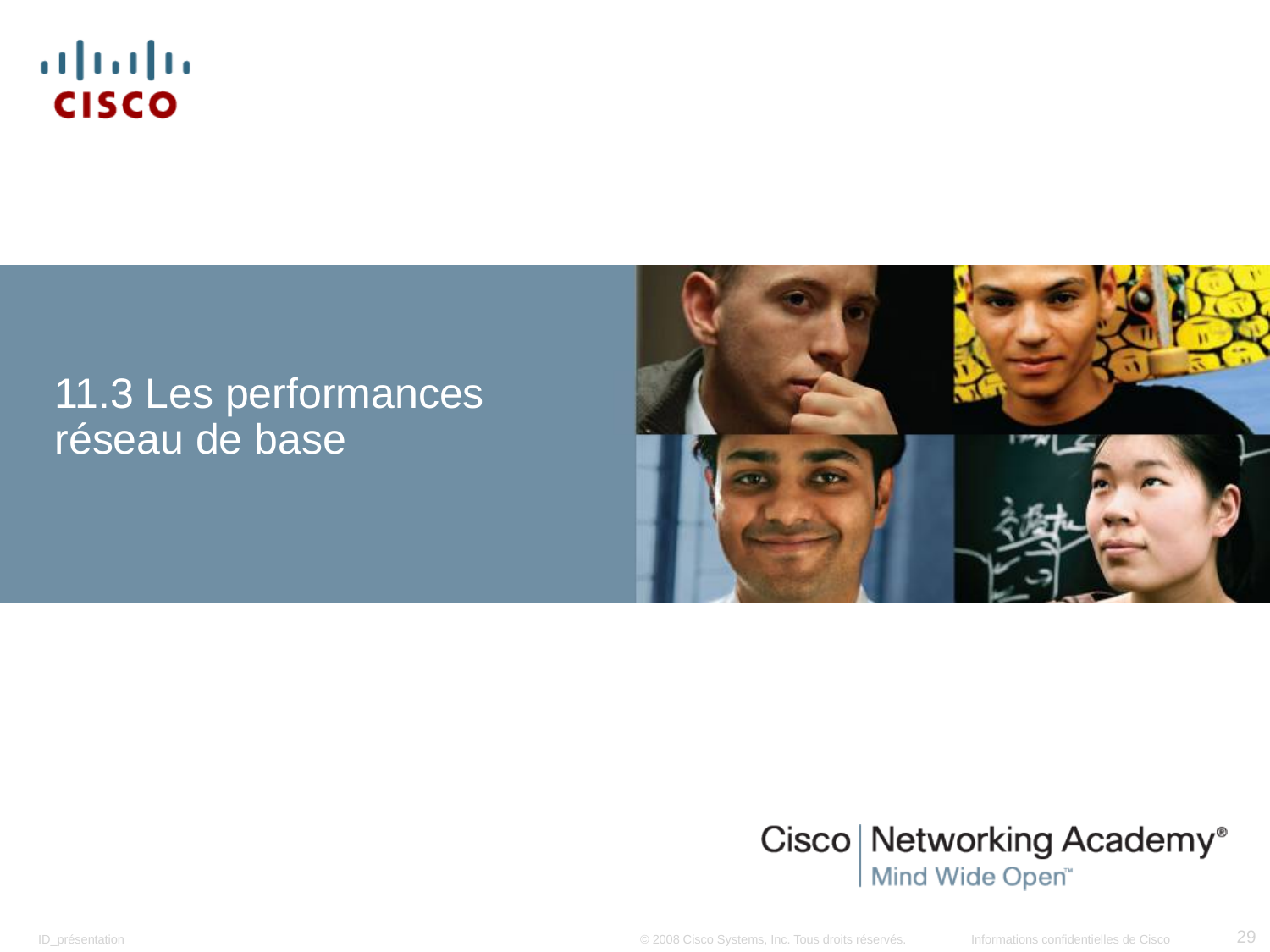

# 11.3 Les performances réseau de base